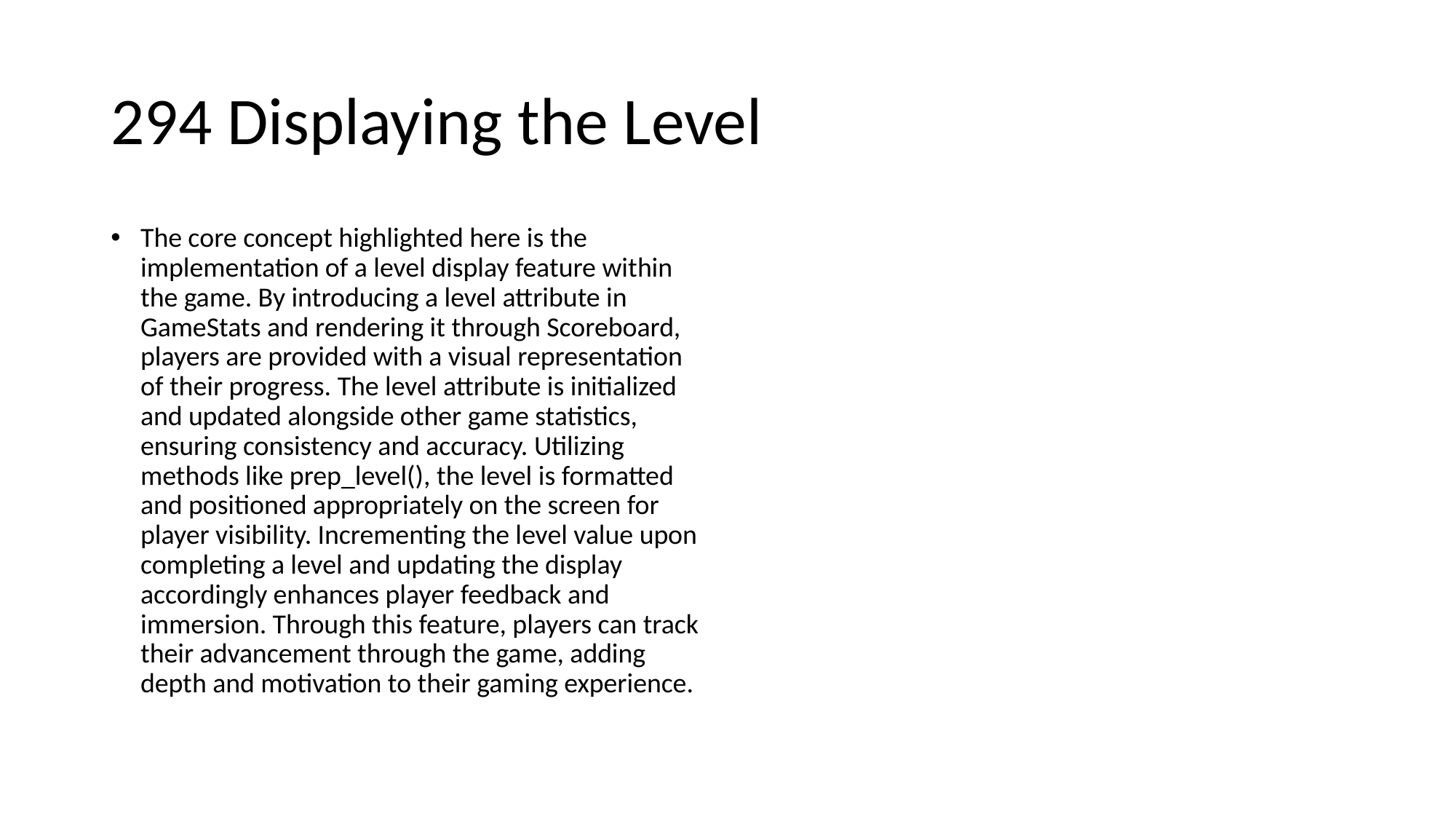

# 294 Displaying the Level
The core concept highlighted here is the implementation of a level display feature within the game. By introducing a level attribute in GameStats and rendering it through Scoreboard, players are provided with a visual representation of their progress. The level attribute is initialized and updated alongside other game statistics, ensuring consistency and accuracy. Utilizing methods like prep_level(), the level is formatted and positioned appropriately on the screen for player visibility. Incrementing the level value upon completing a level and updating the display accordingly enhances player feedback and immersion. Through this feature, players can track their advancement through the game, adding depth and motivation to their gaming experience.